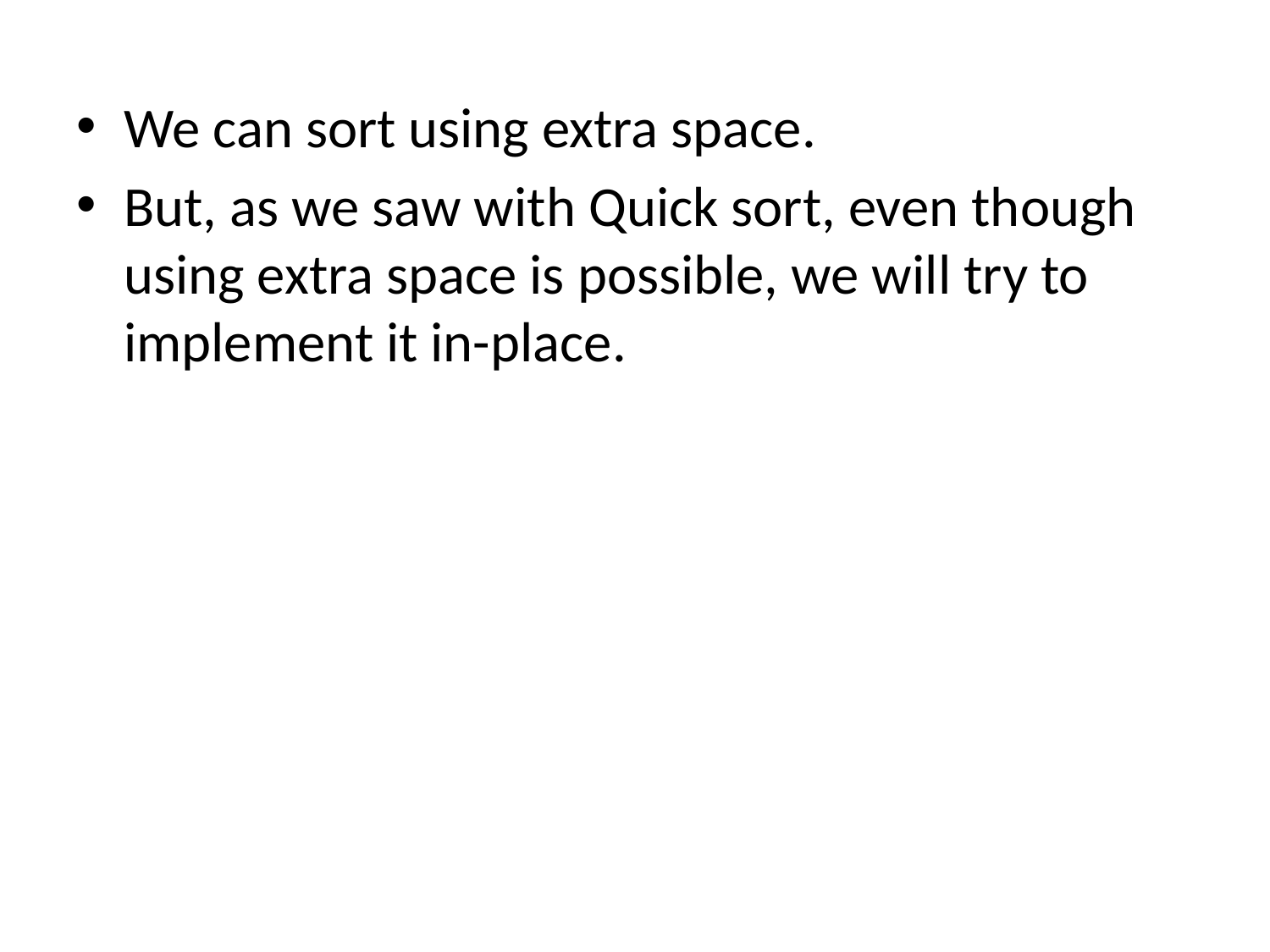

We can sort using extra space.
But, as we saw with Quick sort, even though using extra space is possible, we will try to implement it in-place.